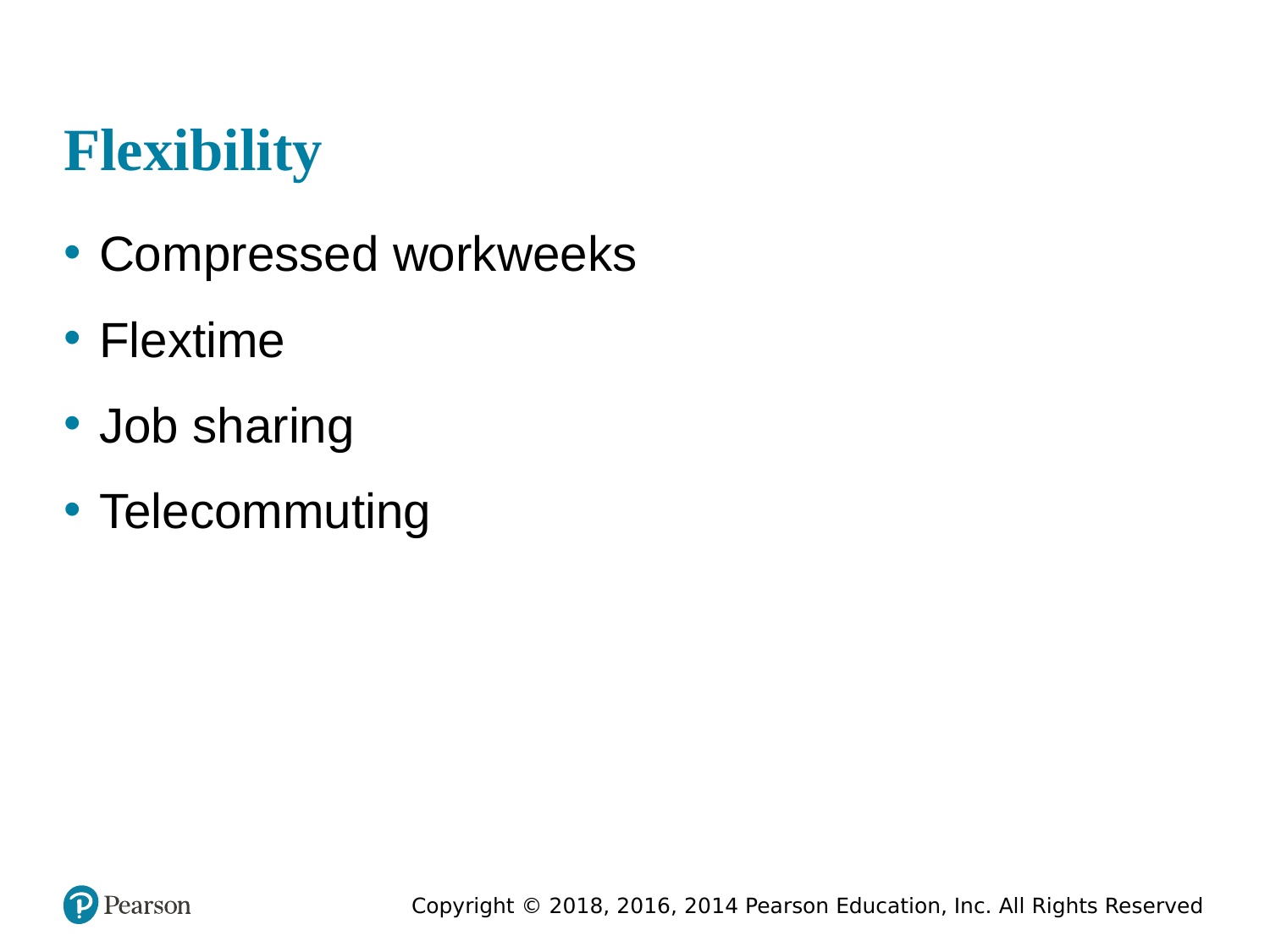

# Flexibility
Compressed workweeks
Flextime
Job sharing
Telecommuting